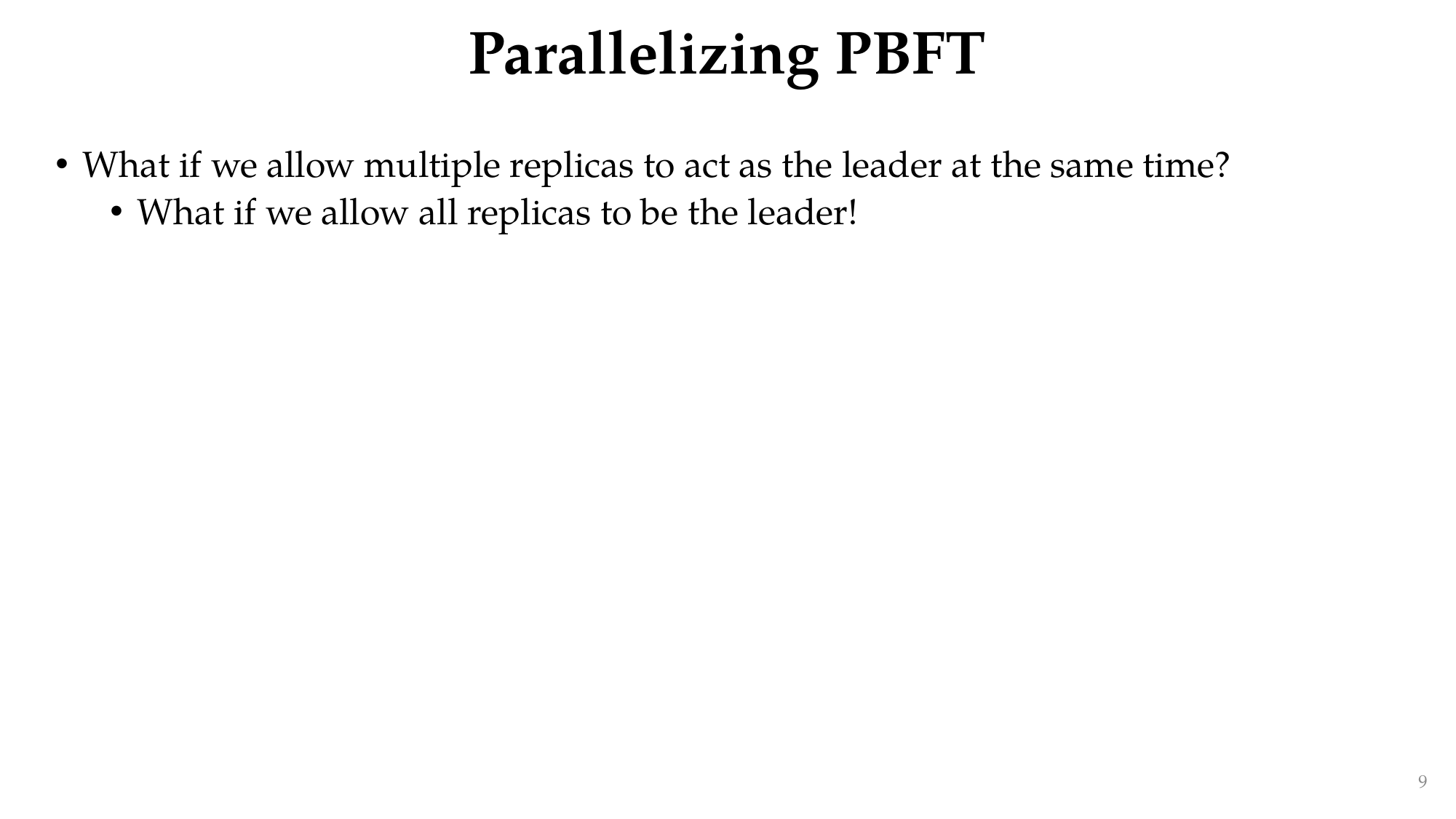

# Parallelizing PBFT
What if we allow multiple replicas to act as the leader at the same time?
What if we allow all replicas to be the leader!

9